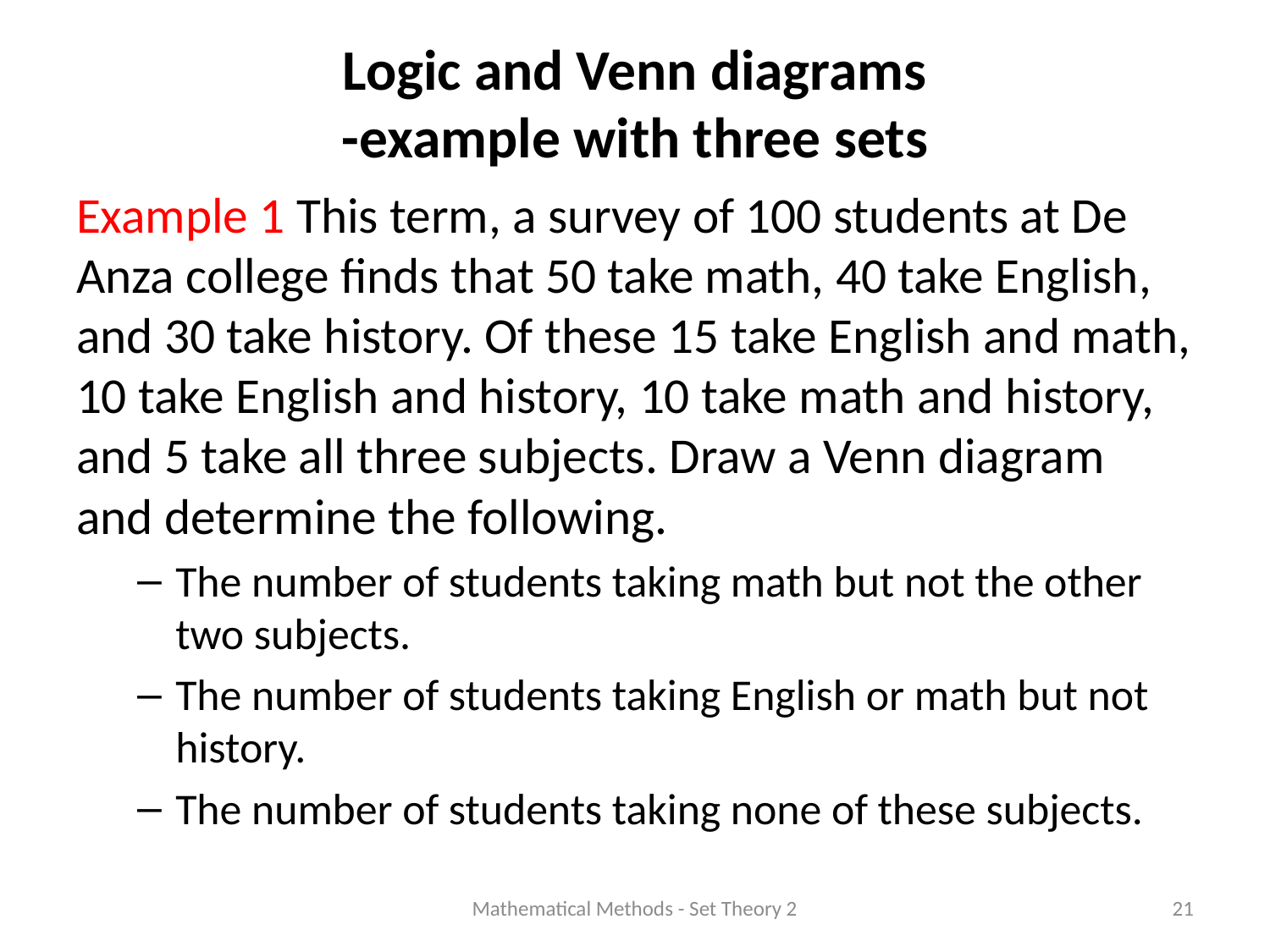

# Logic and Venn diagrams -example with three sets
Example 1 This term, a survey of 100 students at De Anza college finds that 50 take math, 40 take English, and 30 take history. Of these 15 take English and math, 10 take English and history, 10 take math and history, and 5 take all three subjects. Draw a Venn diagram and determine the following.
The number of students taking math but not the other two subjects.
The number of students taking English or math but not history.
The number of students taking none of these subjects.

Mathematical Methods - Set Theory 2
21